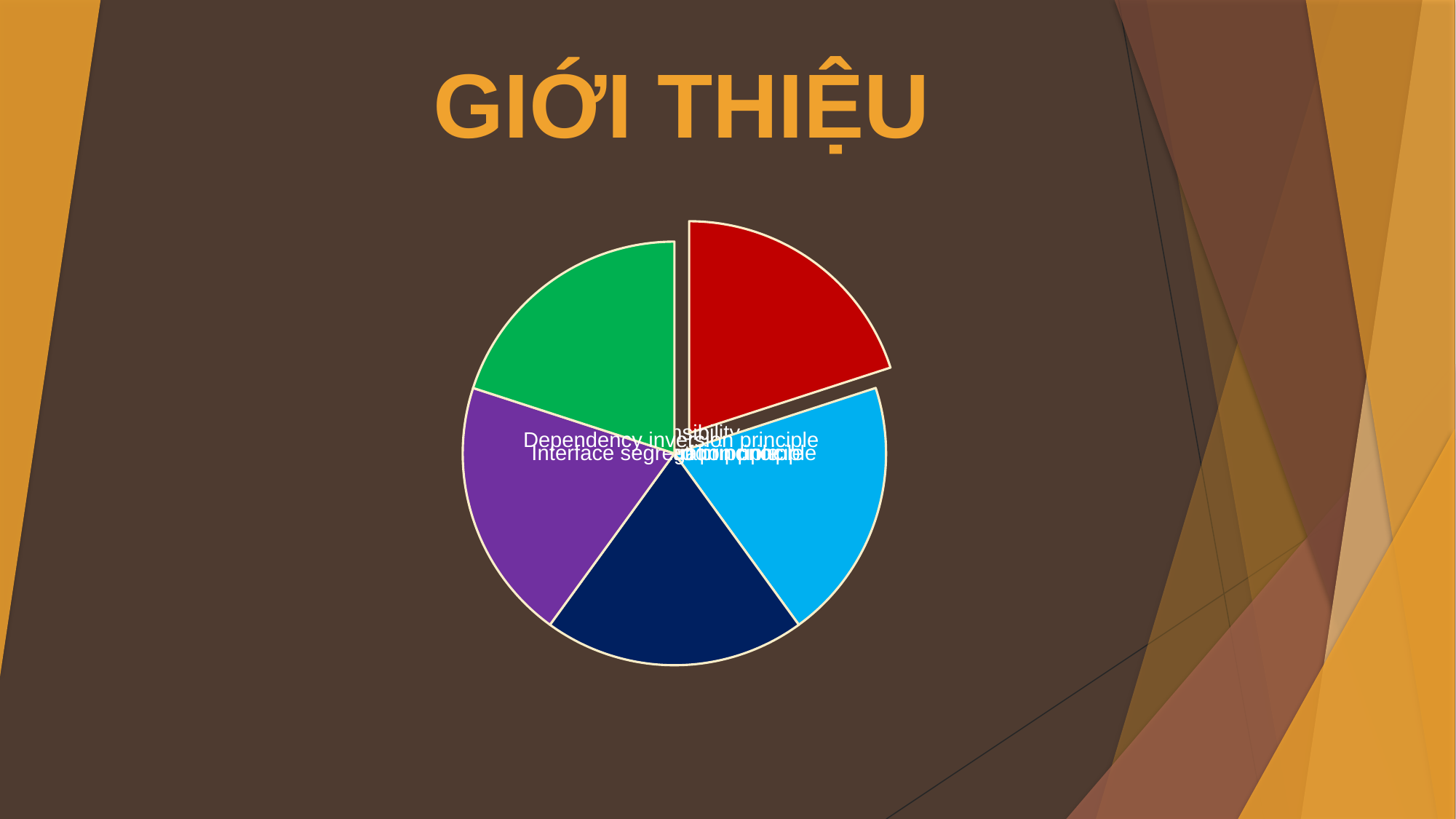

# GIỚI THIỆU
Single responsibility principle
Open/Closed principle
Liskov substitution principle
Interface segregation principle
Dependency inversion principle